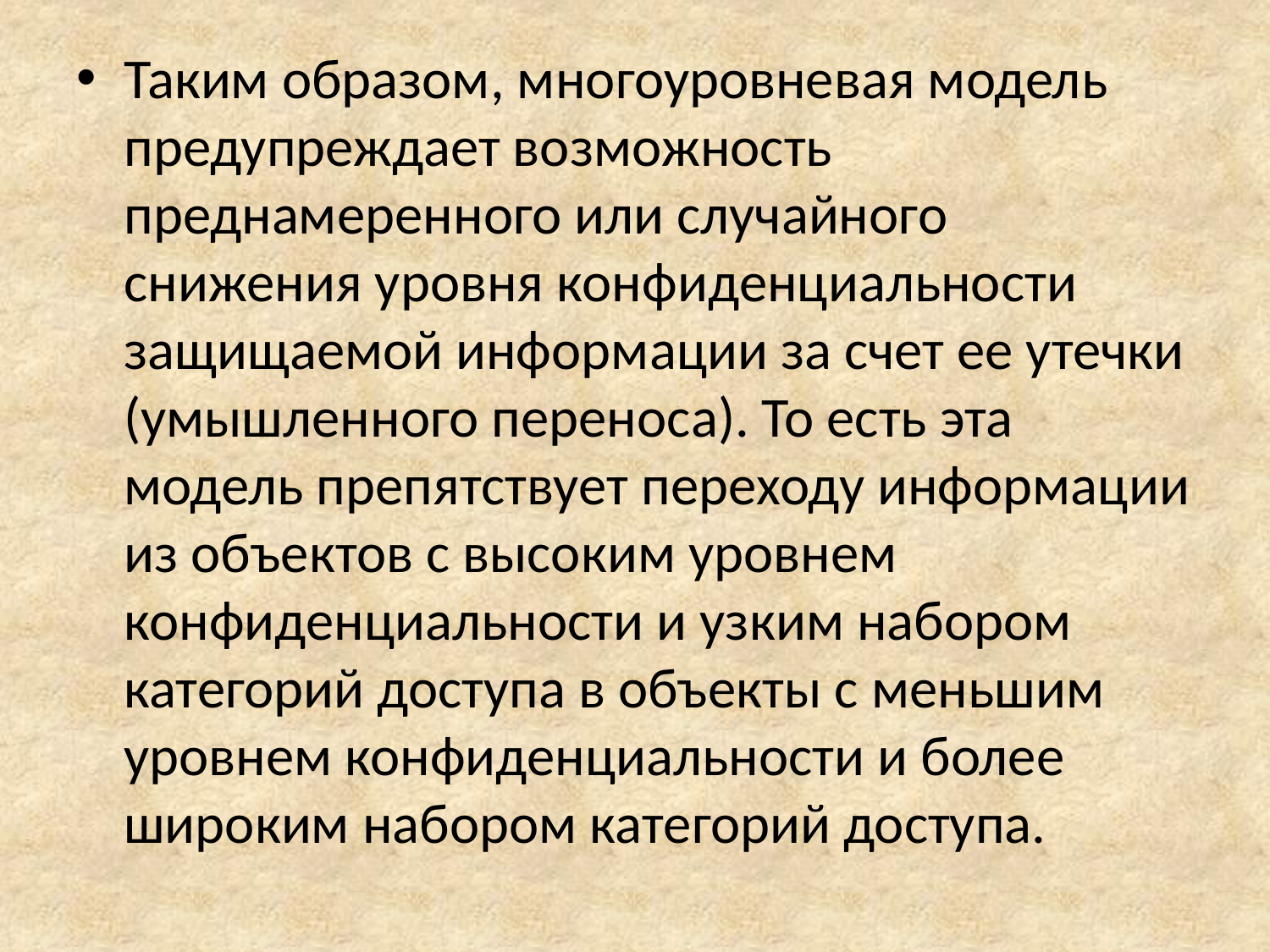

Таким образом, многоуровневая модель предупреждает возможность преднамеренного или случайного снижения уровня конфиденциальности защищаемой информации за счет ее утечки (умышленного переноса). То есть эта модель препятствует переходу информации из объектов с высоким уровнем конфиденциальности и узким набором категорий доступа в объекты с меньшим уровнем конфиденциальности и более широким набором категорий доступа.